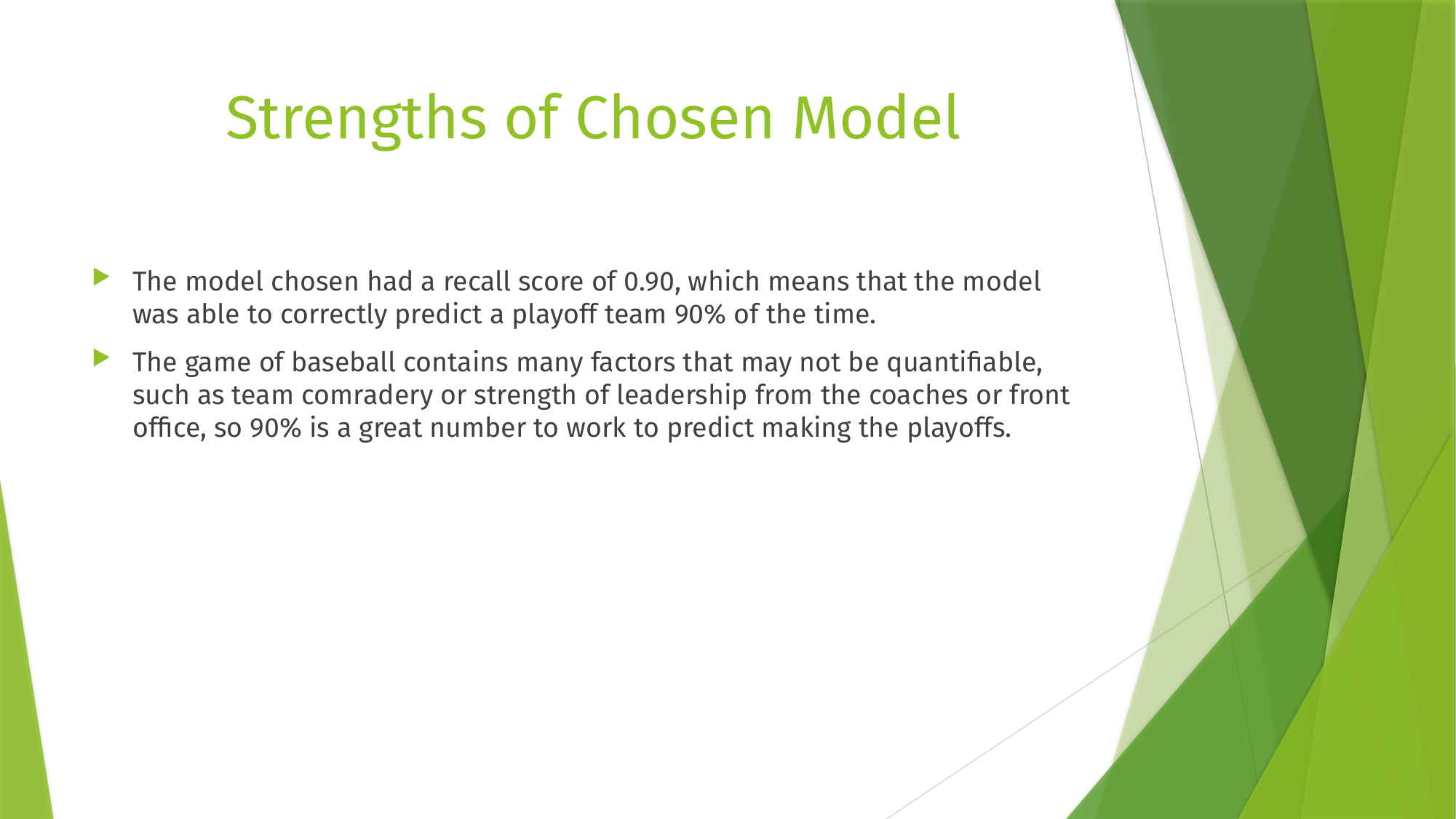

# Strengths of Chosen Model
The model chosen had a recall score of 0.90, which means that the model was able to correctly predict a playoff team 90% of the time.
The game of baseball contains many factors that may not be quantifiable, such as team comradery or strength of leadership from the coaches or front office, so 90% is a great number to work to predict making the playoffs.